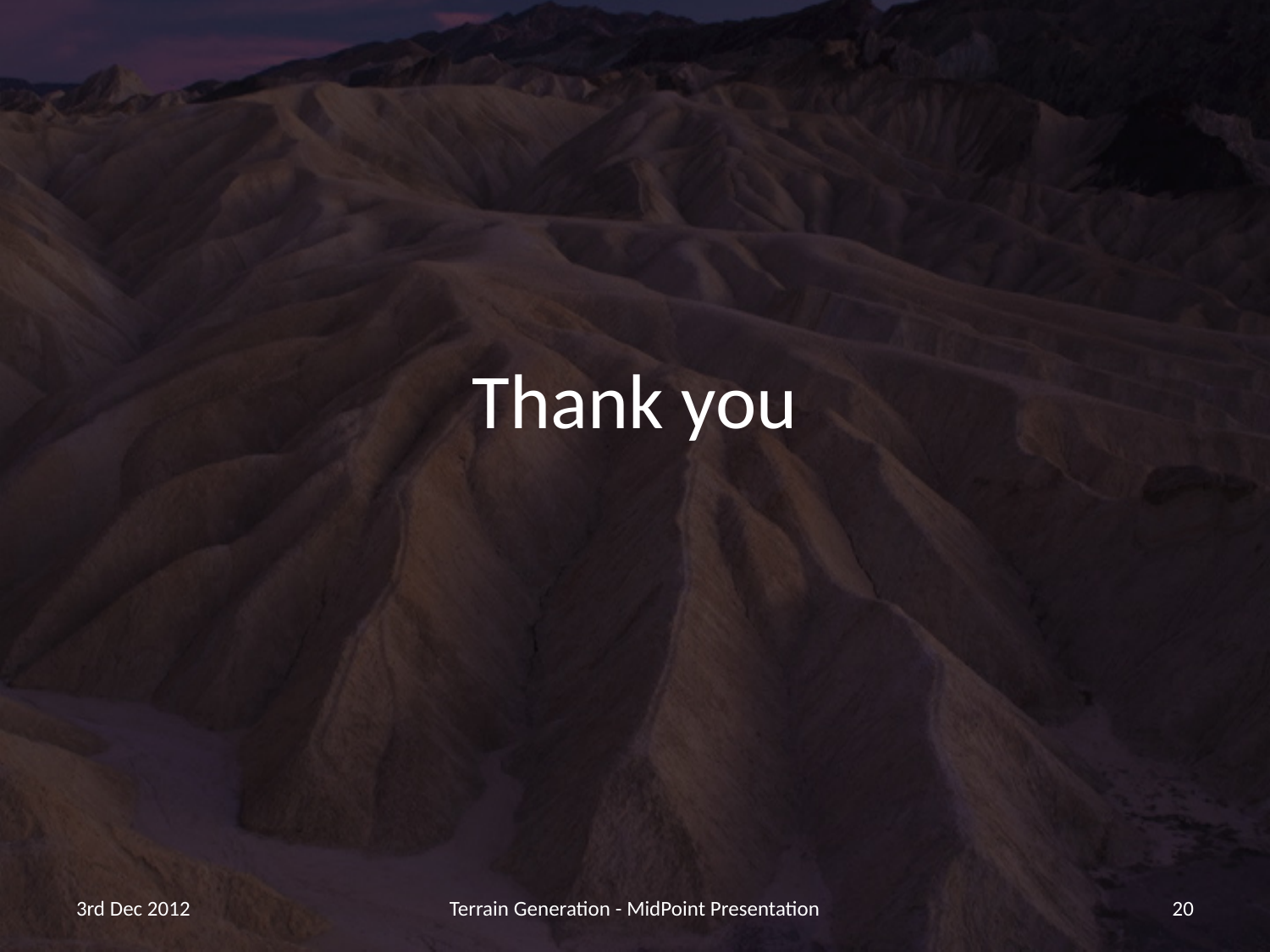

# Thank you
3rd Dec 2012
Terrain Generation - MidPoint Presentation
20